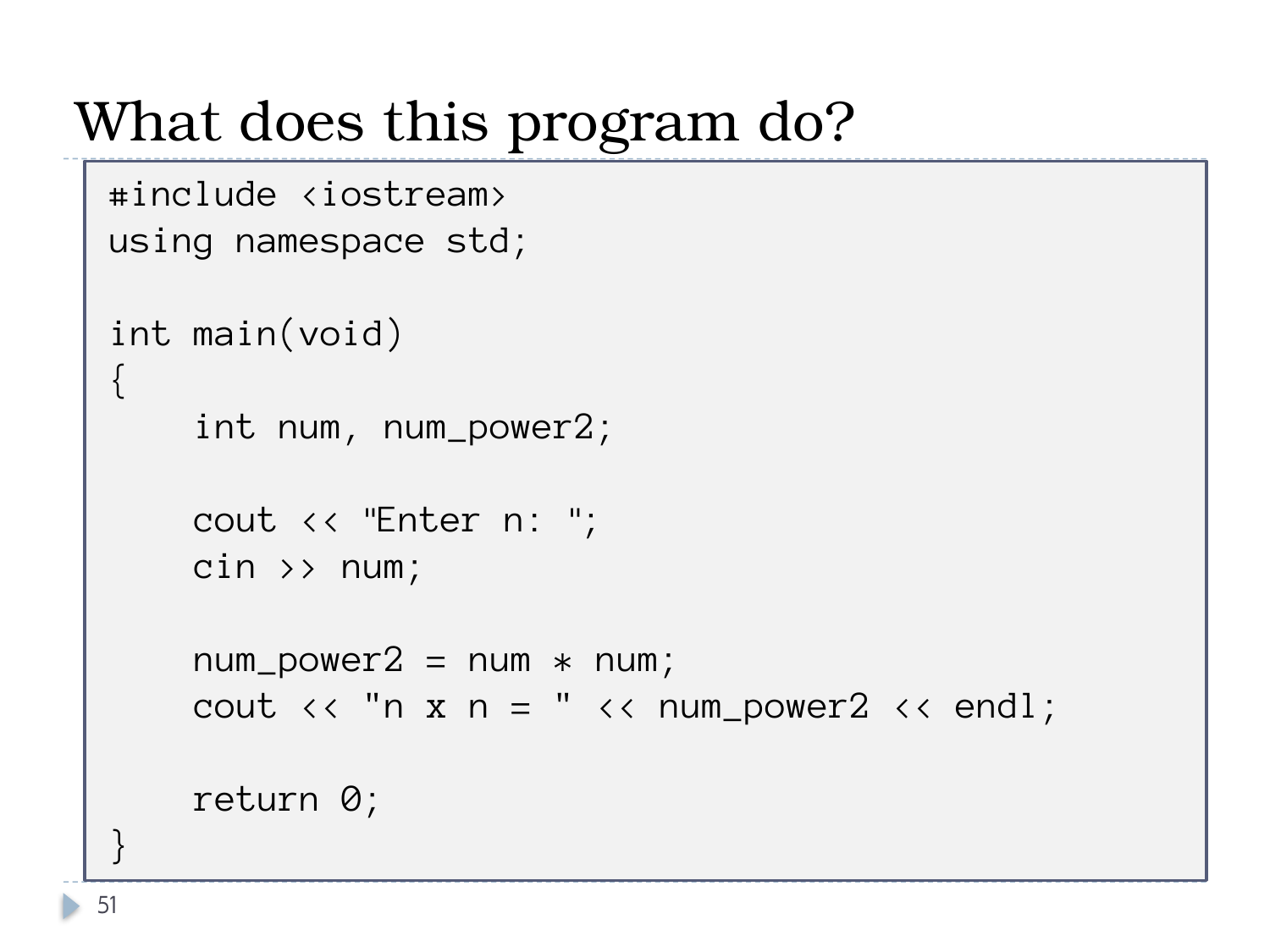

# What does this program do?
#include <iostream>
using namespace std;

int main(void)
{
    int num, num_power2;

    cout << "Enter n: ";
    cin >> num;

    num_power2 = num * num;
    cout << "n x n = " << num_power2 << endl;

    return 0;
}

51